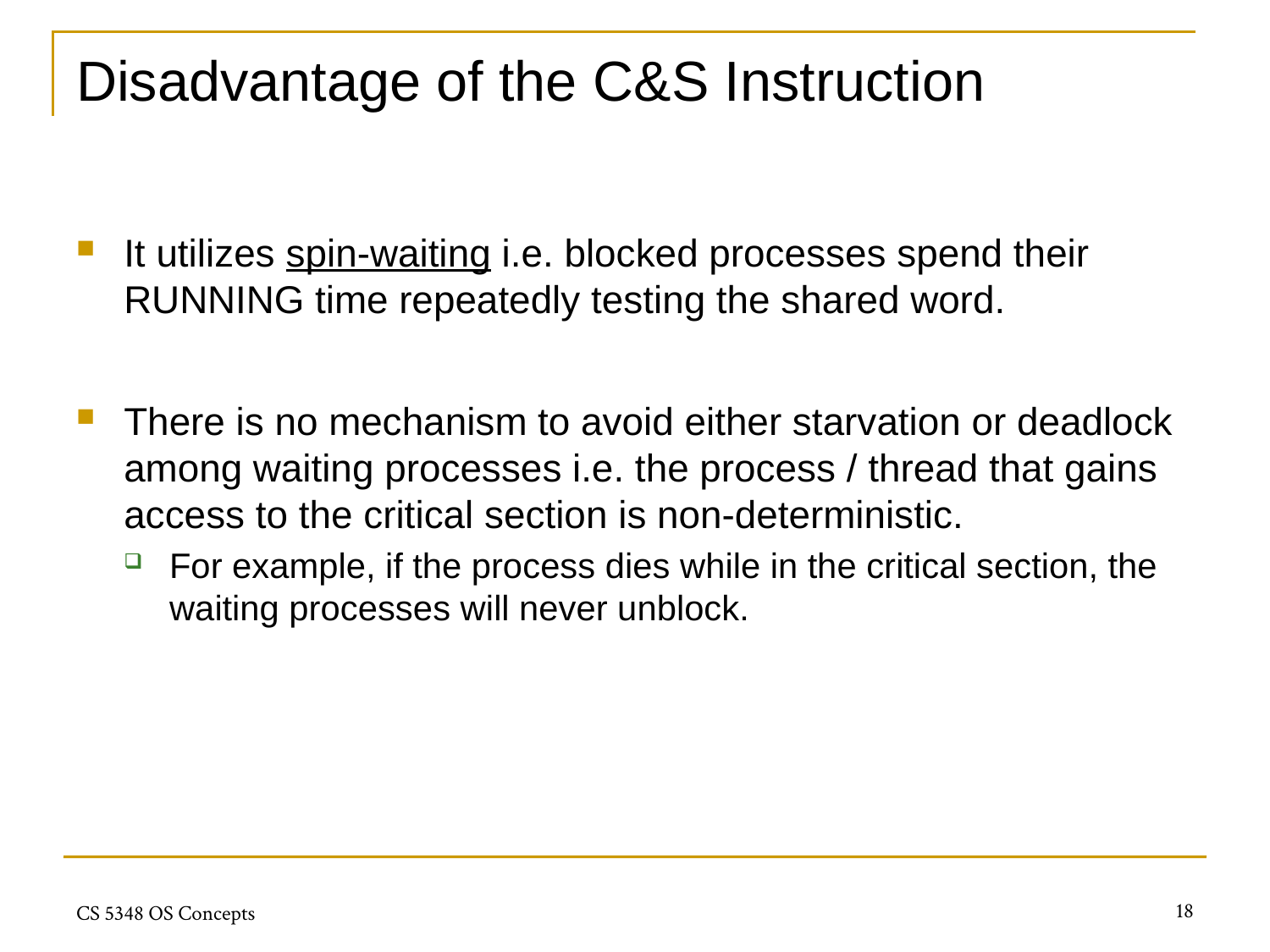

# Disadvantage of the C&S Instruction
It utilizes spin-waiting i.e. blocked processes spend their RUNNING time repeatedly testing the shared word.

There is no mechanism to avoid either starvation or deadlock among waiting processes i.e. the process / thread that gains access to the critical section is non-deterministic.
For example, if the process dies while in the critical section, the waiting processes will never unblock.
18
CS 5348 OS Concepts